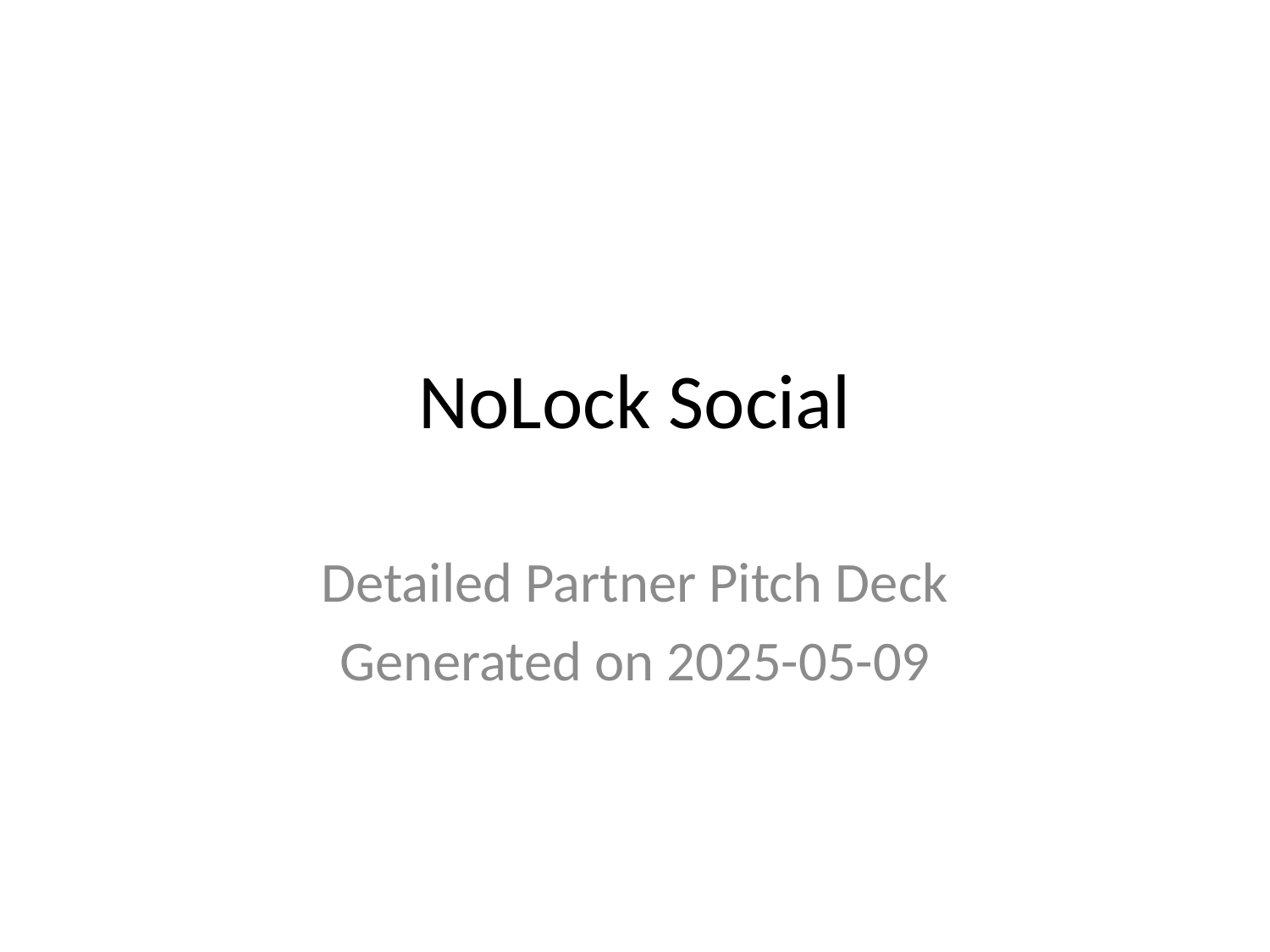

# NoLock Social
Detailed Partner Pitch Deck
Generated on 2025-05-09